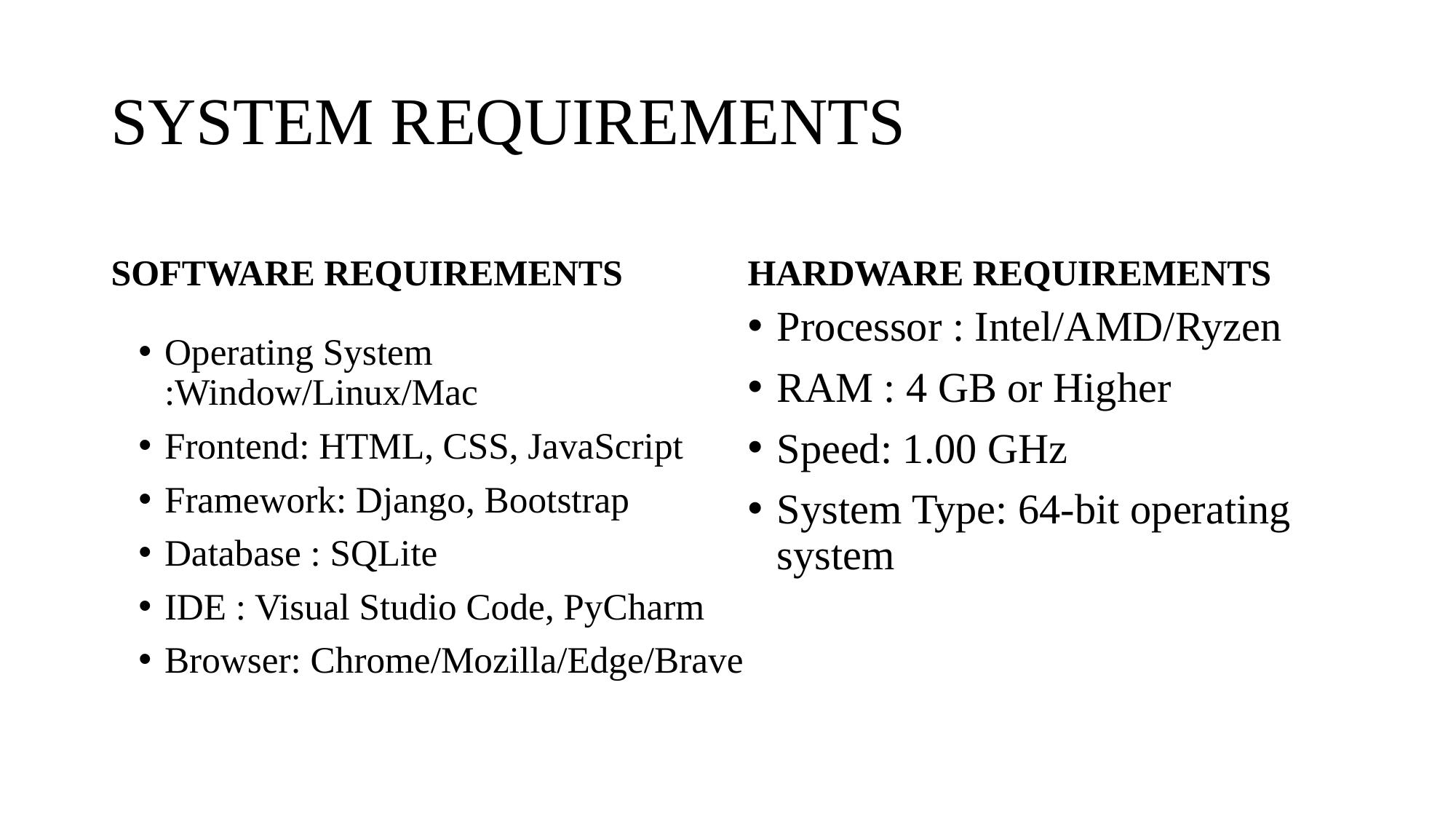

# SYSTEM REQUIREMENTS
SOFTWARE REQUIREMENTS
HARDWARE REQUIREMENTS
Processor : Intel/AMD/Ryzen
RAM : 4 GB or Higher
Speed: 1.00 GHz
System Type: 64-bit operating system
Operating System :Window/Linux/Mac
Frontend: HTML, CSS, JavaScript
Framework: Django, Bootstrap
Database : SQLite
IDE : Visual Studio Code, PyCharm
Browser: Chrome/Mozilla/Edge/Brave